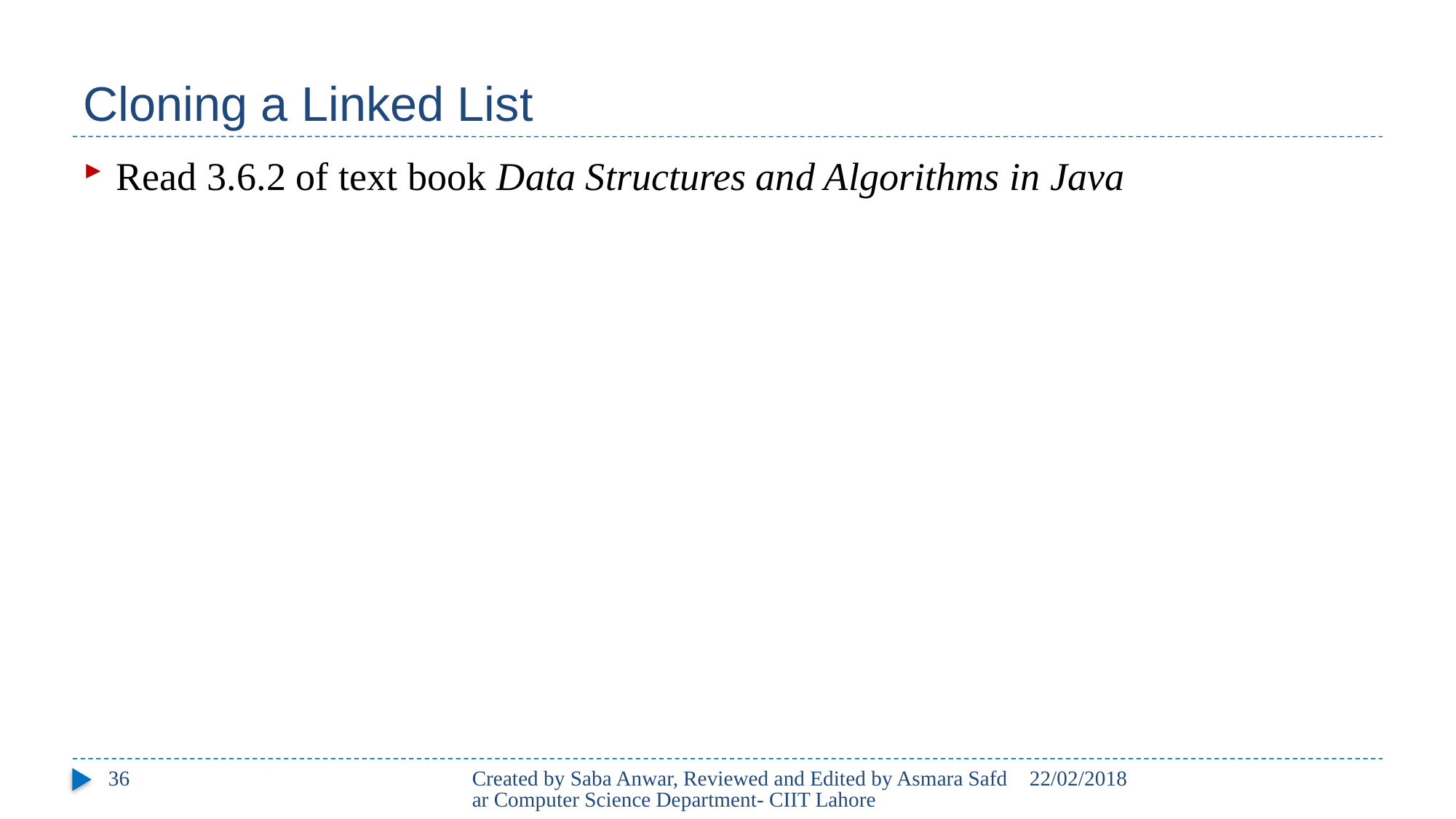

# Cloning a Linked List
Read 3.6.2 of text book Data Structures and Algorithms in Java
36
Created by Saba Anwar, Reviewed and Edited by Asmara Safdar Computer Science Department- CIIT Lahore
22/02/2018